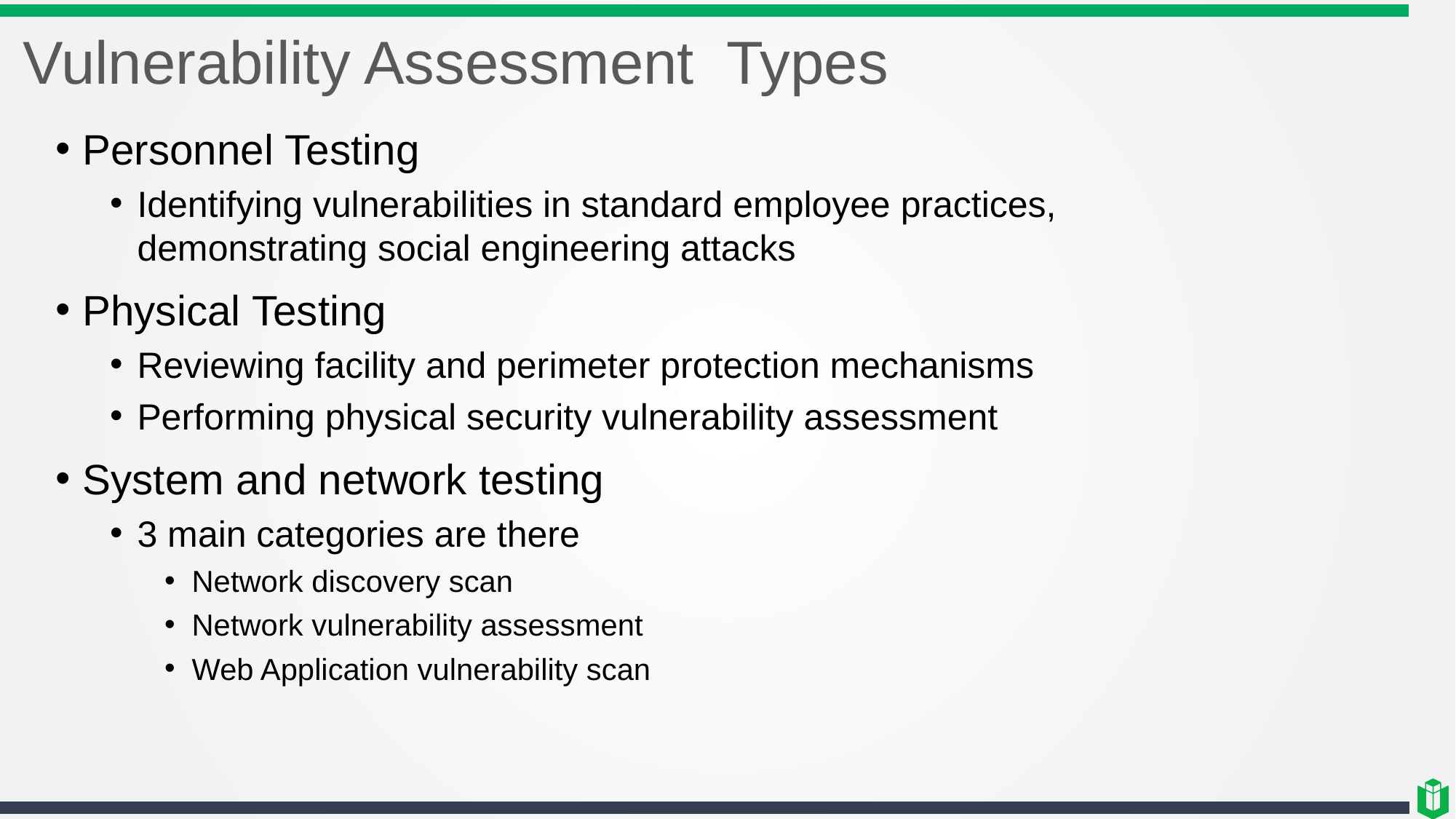

# Vulnerability Assessment  Types
Personnel Testing
Identifying vulnerabilities in standard employee practices, demonstrating social engineering attacks
Physical Testing
Reviewing facility and perimeter protection mechanisms
Performing physical security vulnerability assessment
System and network testing
3 main categories are there
Network discovery scan
Network vulnerability assessment
Web Application vulnerability scan